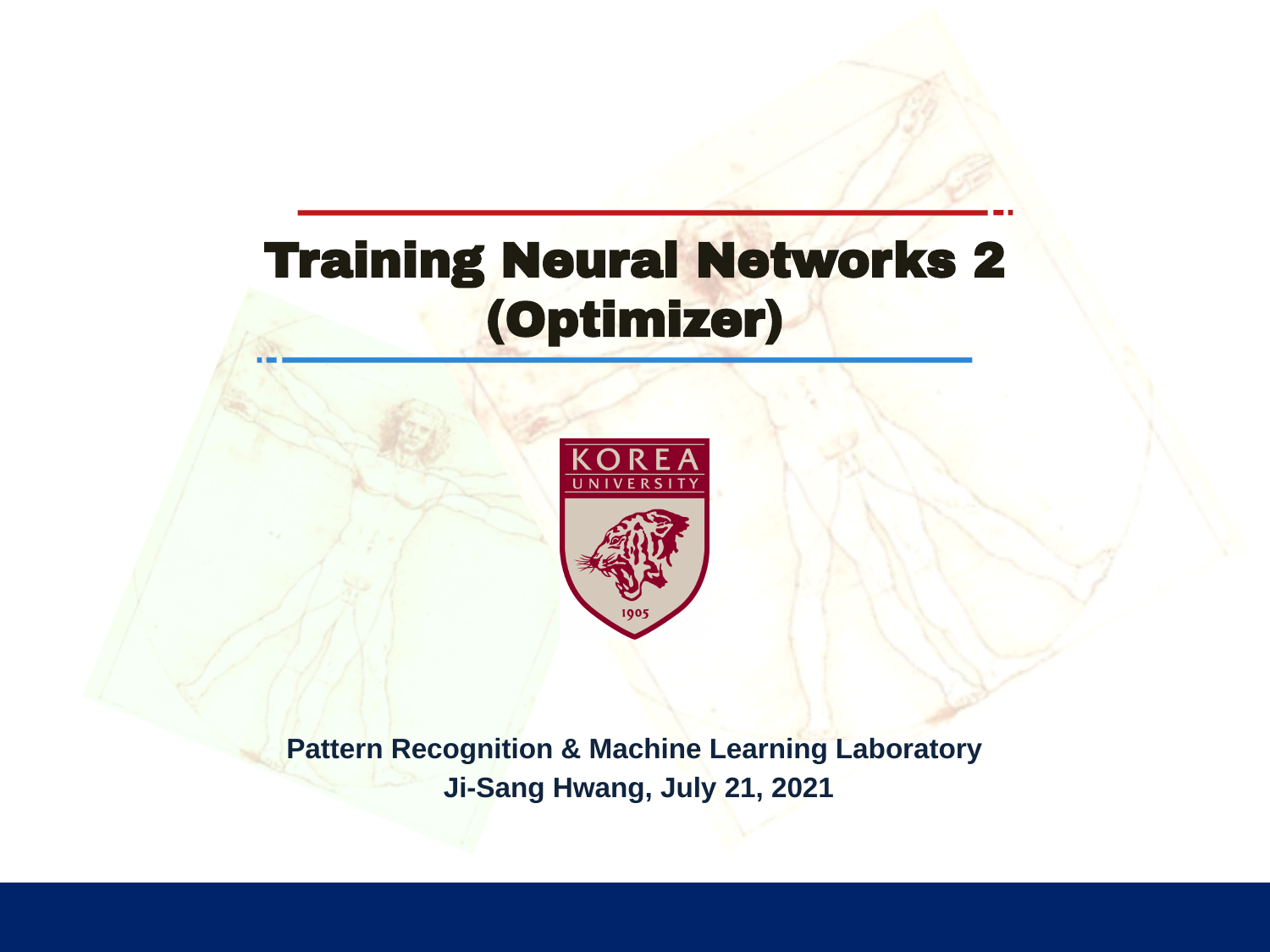

# Training Neural Networks 2 (Optimizer)
Pattern Recognition & Machine Learning Laboratory
 Ji-Sang Hwang, July 21, 2021